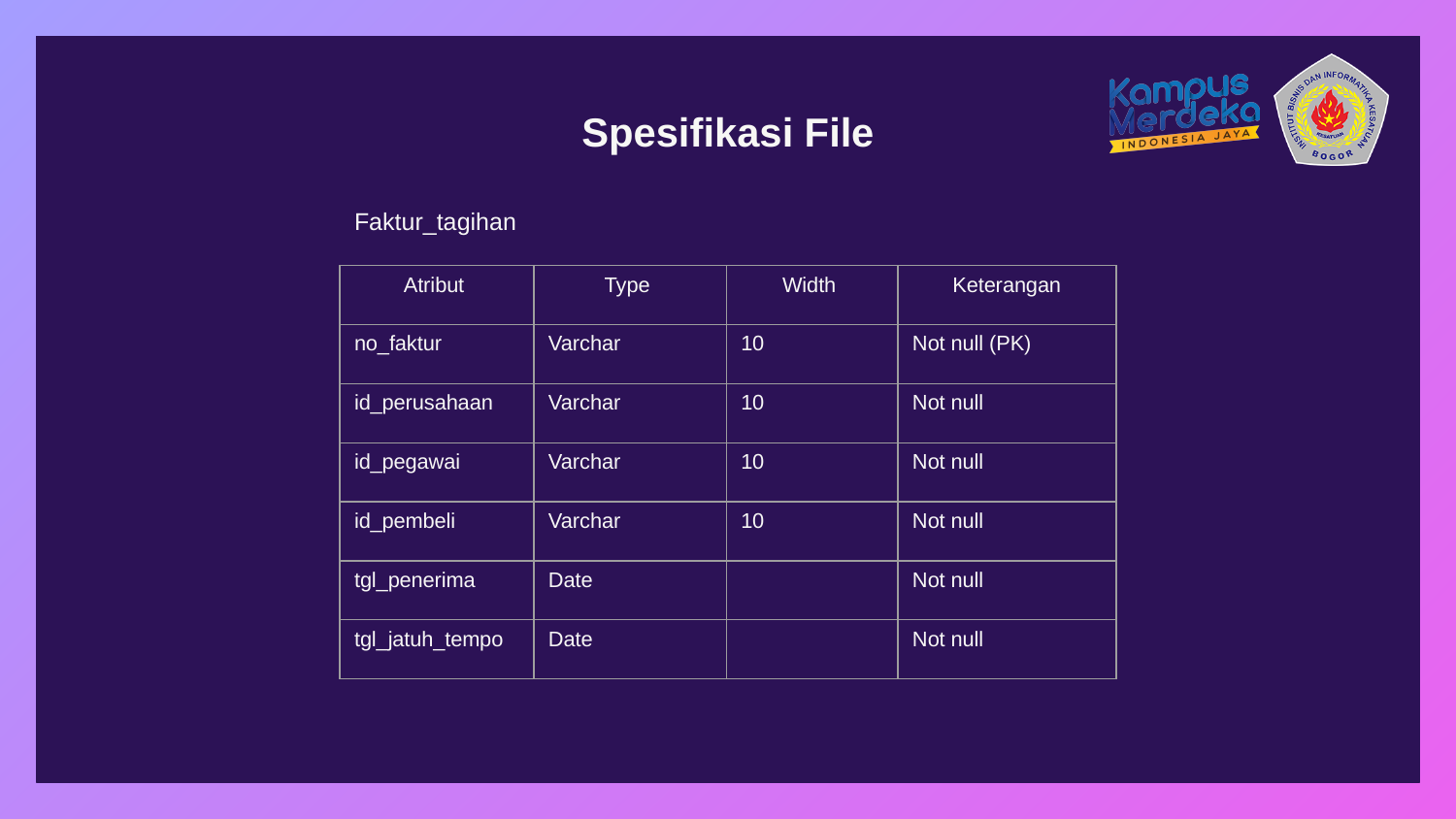

# Spesifikasi File
Faktur_tagihan
| Atribut | Type | Width | Keterangan |
| --- | --- | --- | --- |
| no\_faktur | Varchar | 10 | Not null (PK) |
| id\_perusahaan | Varchar | 10 | Not null |
| id\_pegawai | Varchar | 10 | Not null |
| id\_pembeli | Varchar | 10 | Not null |
| tgl\_penerima | Date |  | Not null |
| tgl\_jatuh\_tempo | Date |  | Not null |